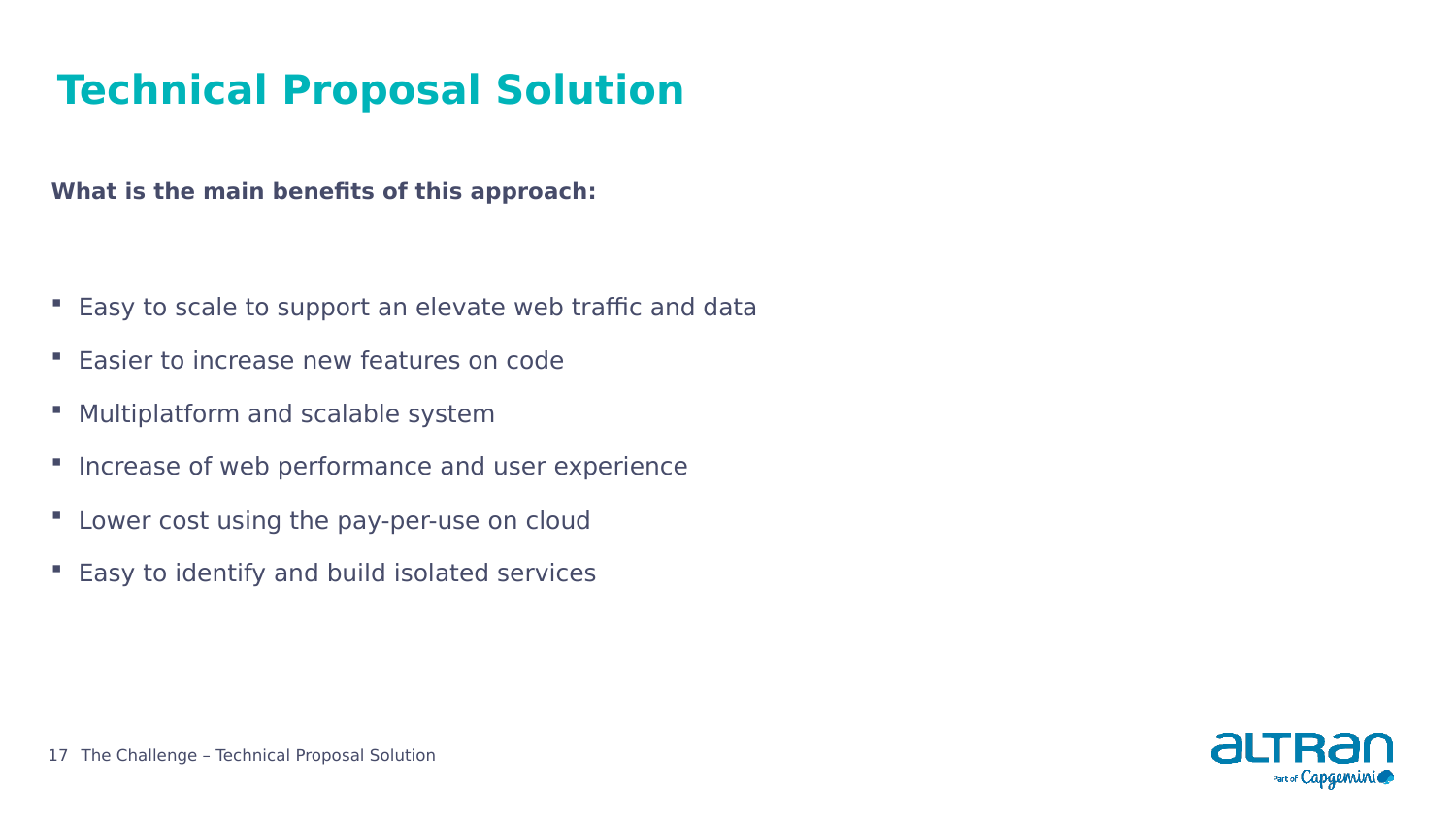

# Technical Proposal Solution
What is the main benefits of this approach:

Easy to scale to support an elevate web traffic and data
Easier to increase new features on code
Multiplatform and scalable system
Increase of web performance and user experience
Lower cost using the pay-per-use on cloud
Easy to identify and build isolated services
17
The Challenge – Technical Proposal Solution
Date